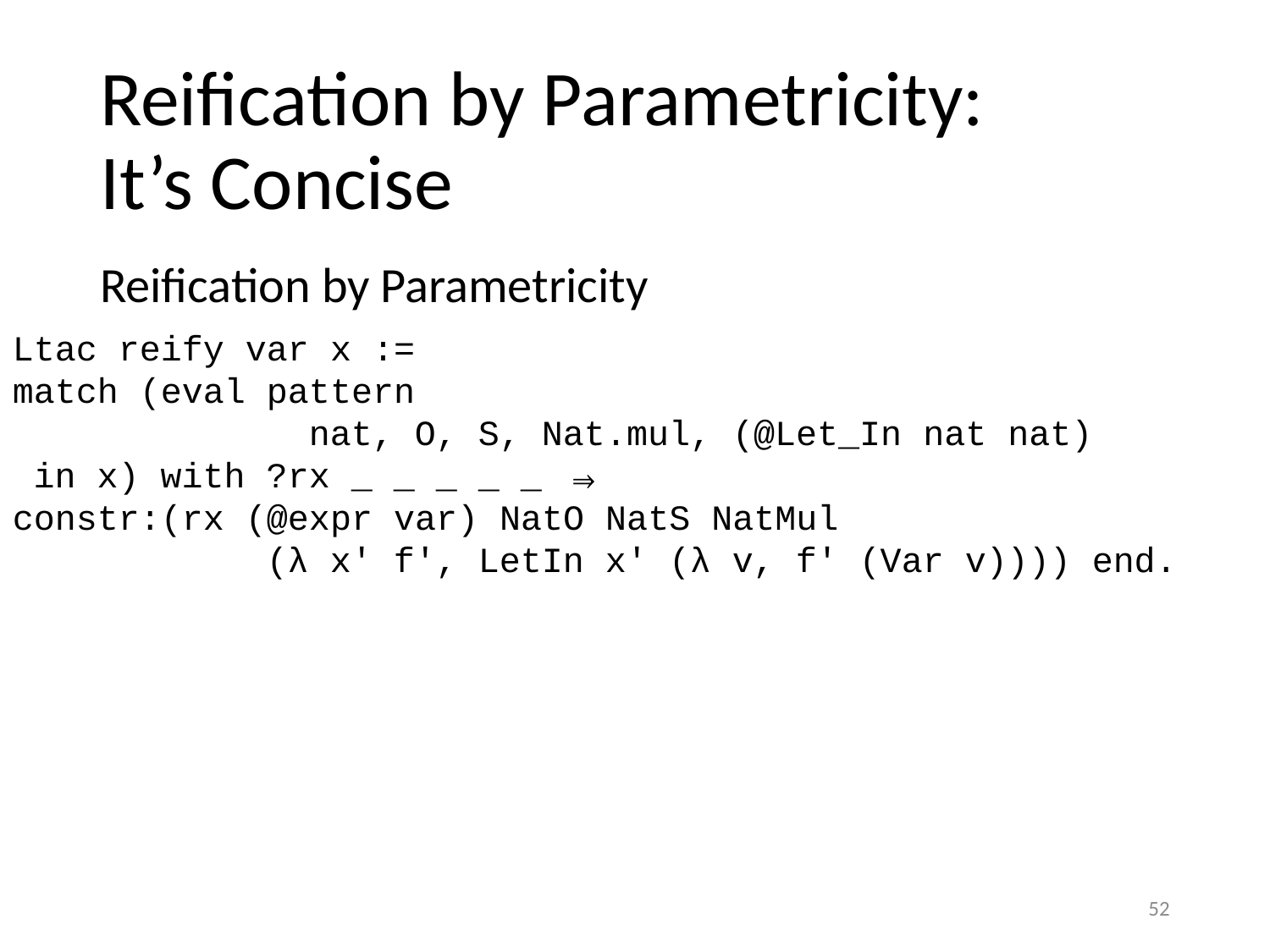

# Reification by Parametricity: It’s Concise
Reification by Parametricity

Ltac reify var x :=
match (eval pattern
              nat, O, S, Nat.mul, (@Let_In nat nat)
 in x) with ?rx _ _ _ _ _ ⇒
constr:(rx (@expr var) NatO NatS NatMul
            (λ x' f', LetIn x' (λ v, f' (Var v)))) end.
52